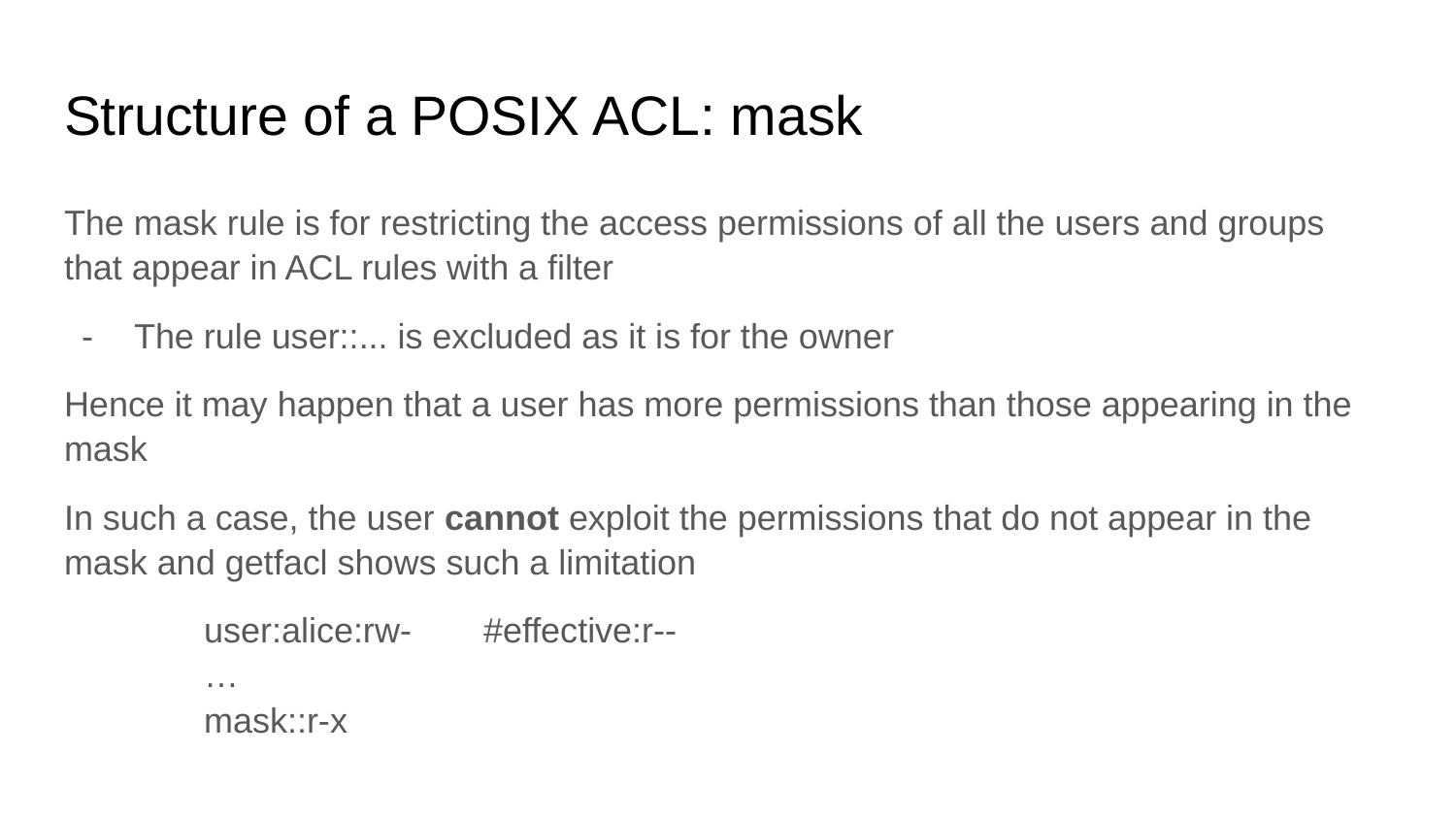

# Structure of a POSIX ACL: mask
The mask rule is for restricting the access permissions of all the users and groups that appear in ACL rules with a filter
The rule user::... is excluded as it is for the owner
Hence it may happen that a user has more permissions than those appearing in the mask
In such a case, the user cannot exploit the permissions that do not appear in the mask and getfacl shows such a limitation
	user:alice:rw-			#effective:r--
	…
	mask::r-x